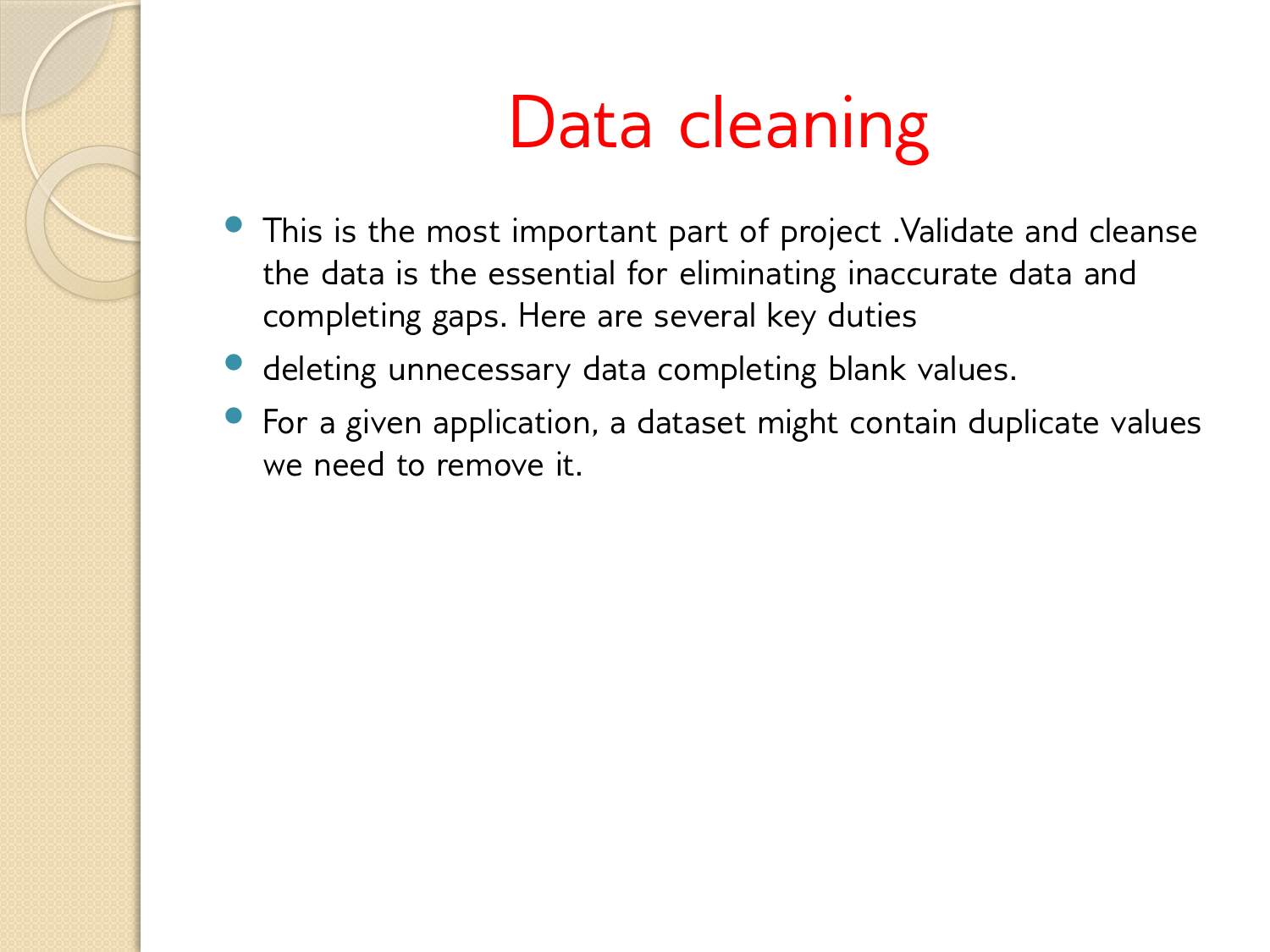

# Data cleaning
This is the most important part of project .Validate and cleanse the data is the essential for eliminating inaccurate data and completing gaps. Here are several key duties
deleting unnecessary data completing blank values.
For a given application, a dataset might contain duplicate values we need to remove it.